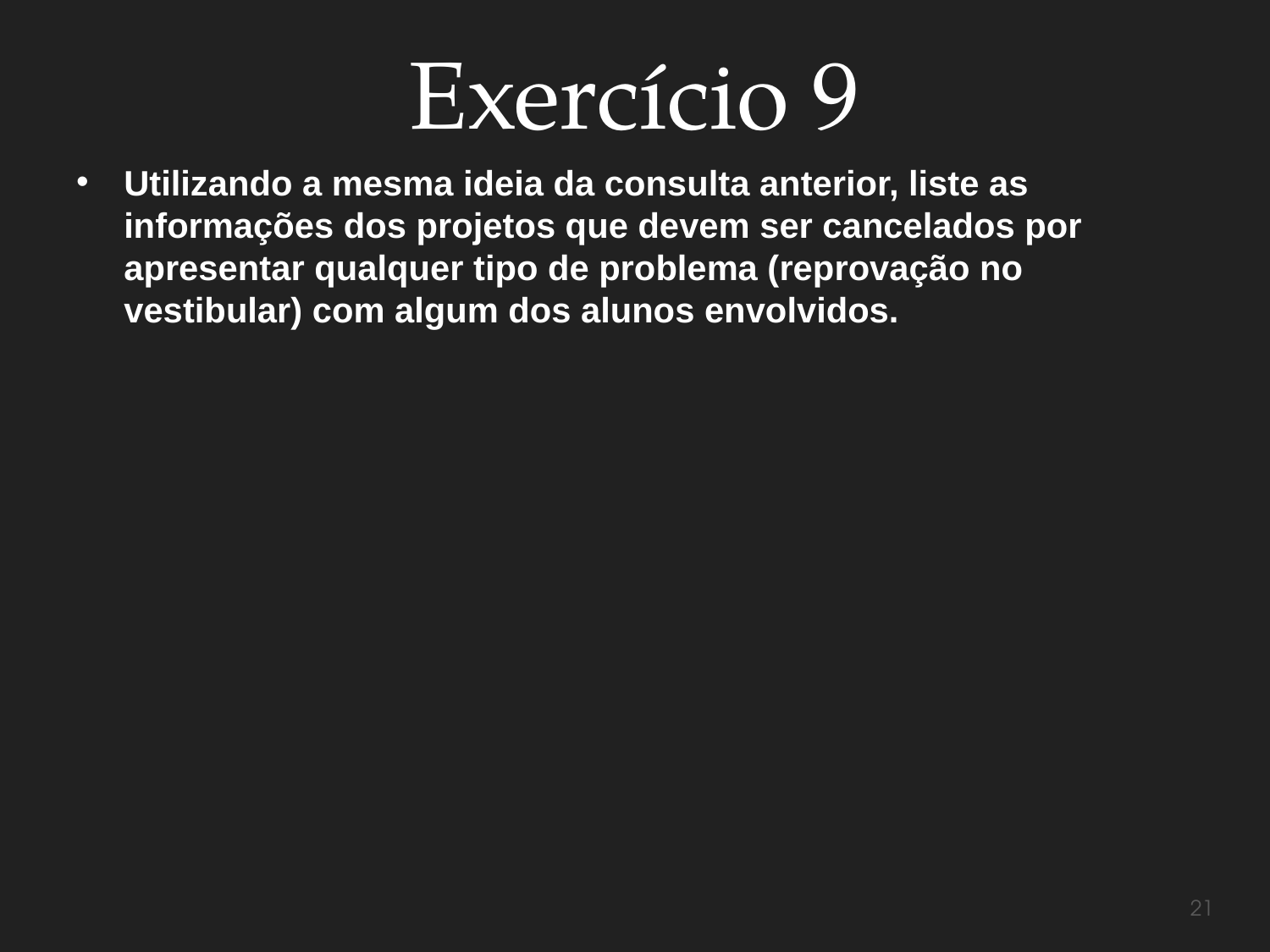

# Exercício 9
Utilizando a mesma ideia da consulta anterior, liste as informações dos projetos que devem ser cancelados por apresentar qualquer tipo de problema (reprovação no vestibular) com algum dos alunos envolvidos.
21